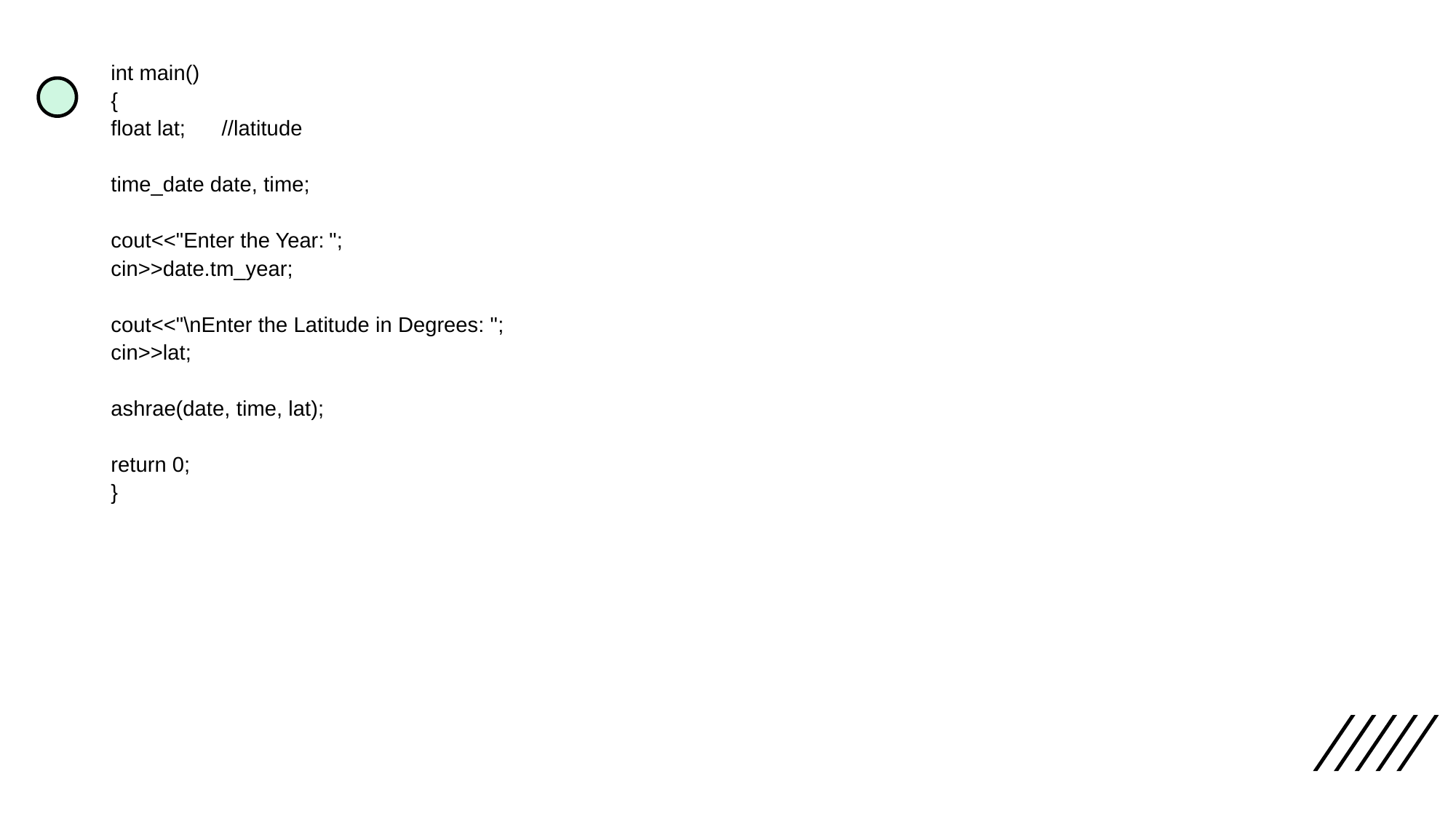

int main()
{
float lat;      //latitude

time_date date, time;

cout<<"Enter the Year:	";
cin>>date.tm_year;

cout<<"\nEnter the Latitude in Degrees: ";
cin>>lat;

ashrae(date, time, lat);

return 0;
}